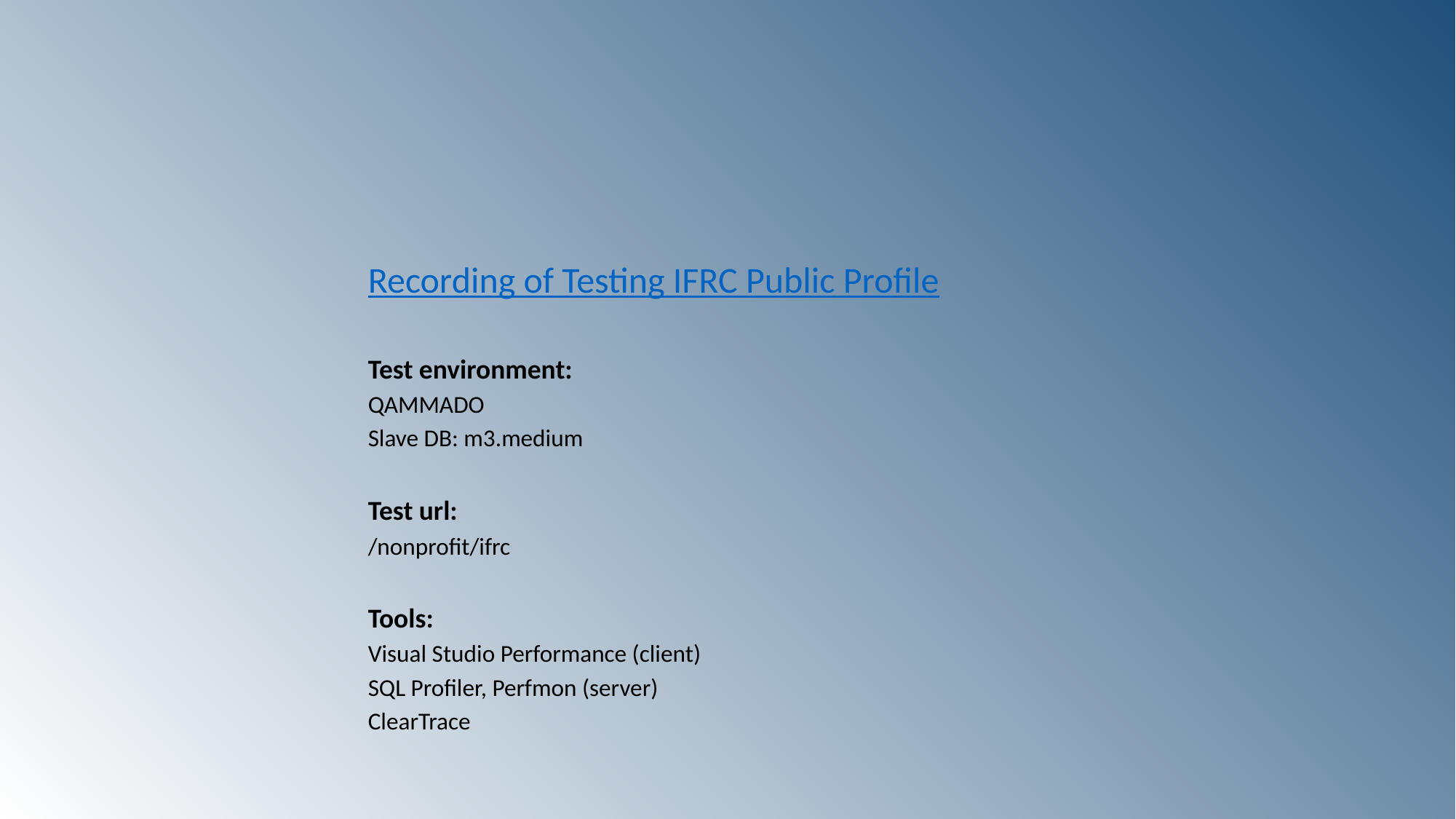

Recording of Testing IFRC Public Profile

Test environment:
QAMMADO
Slave DB: m3.medium

Test url:
/nonprofit/ifrc

Tools:
Visual Studio Performance (client)
SQL Profiler, Perfmon (server)
ClearTrace